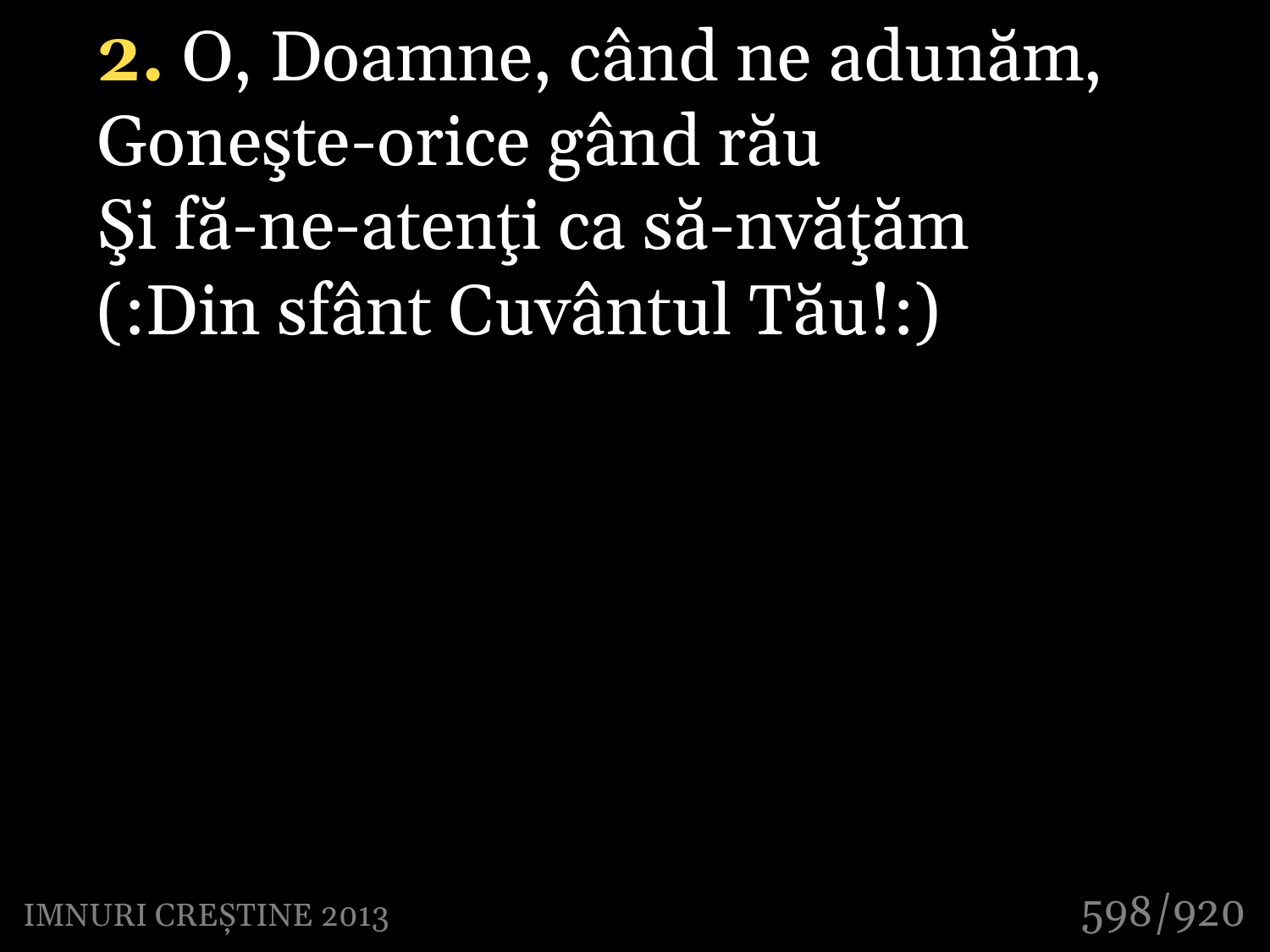

2. O, Doamne, când ne adunăm,
Goneşte-orice gând rău
Şi fă-ne-atenţi ca să-nvăţăm
(:Din sfânt Cuvântul Tău!:)
598/920
IMNURI CREȘTINE 2013